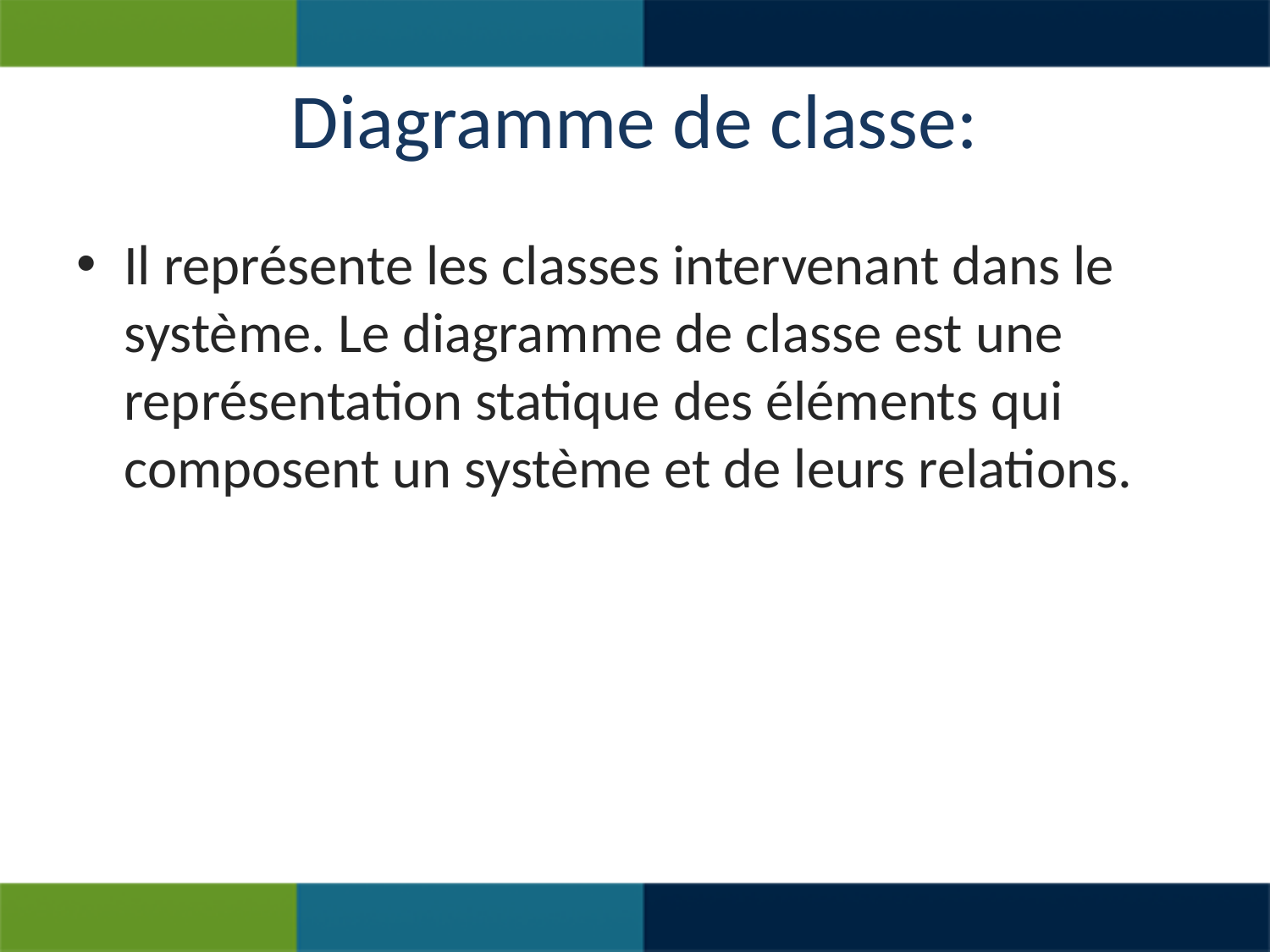

# Diagramme de classe:
Il représente les classes intervenant dans le système. Le diagramme de classe est une représentation statique des éléments qui composent un système et de leurs relations.